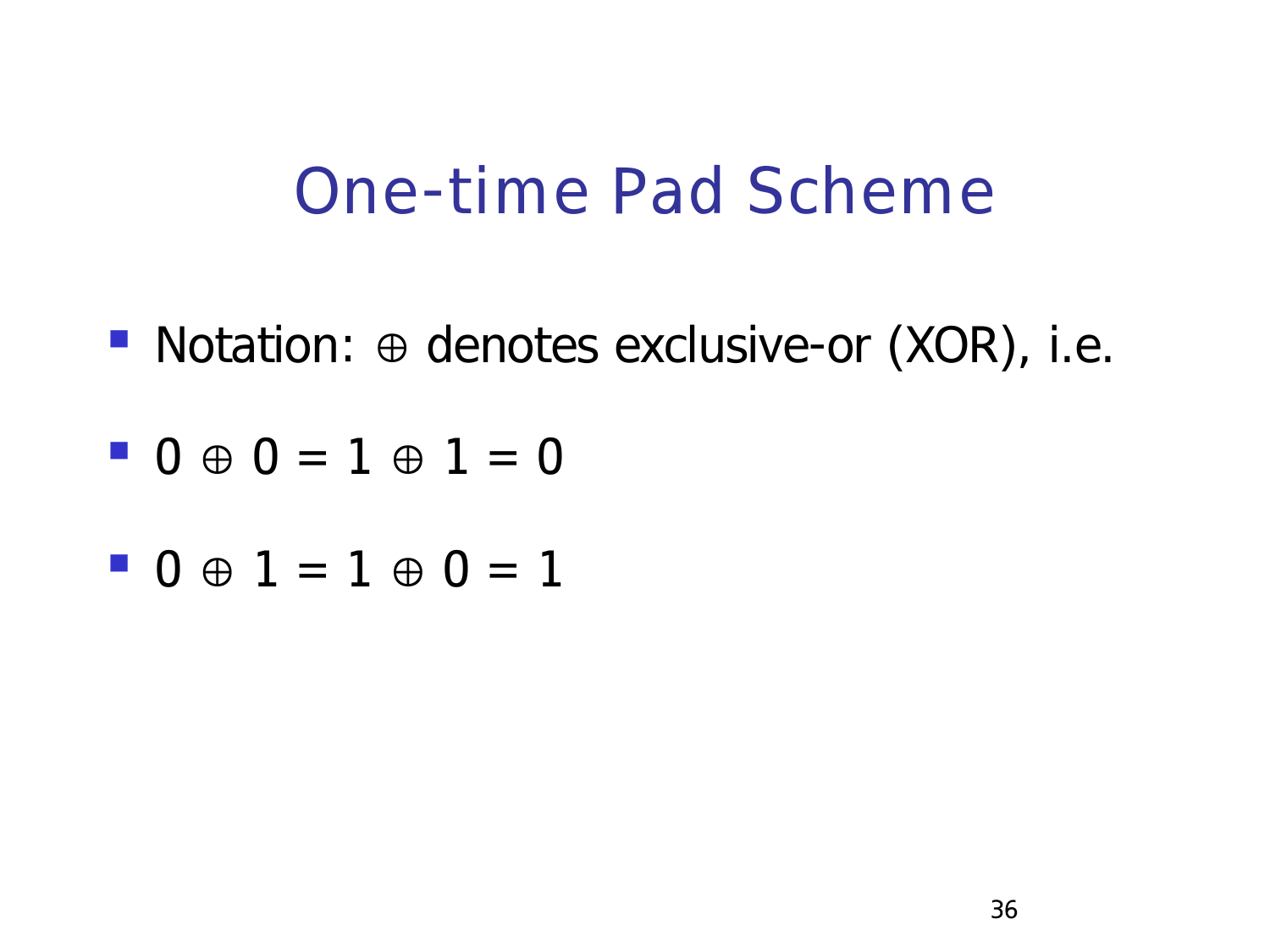

# One-time Pad Scheme
Notation: ⊕ denotes exclusive-or (XOR), i.e.
0 ⊕ 0 = 1 ⊕ 1 = 0
0 ⊕ 1 = 1 ⊕ 0 = 1

36